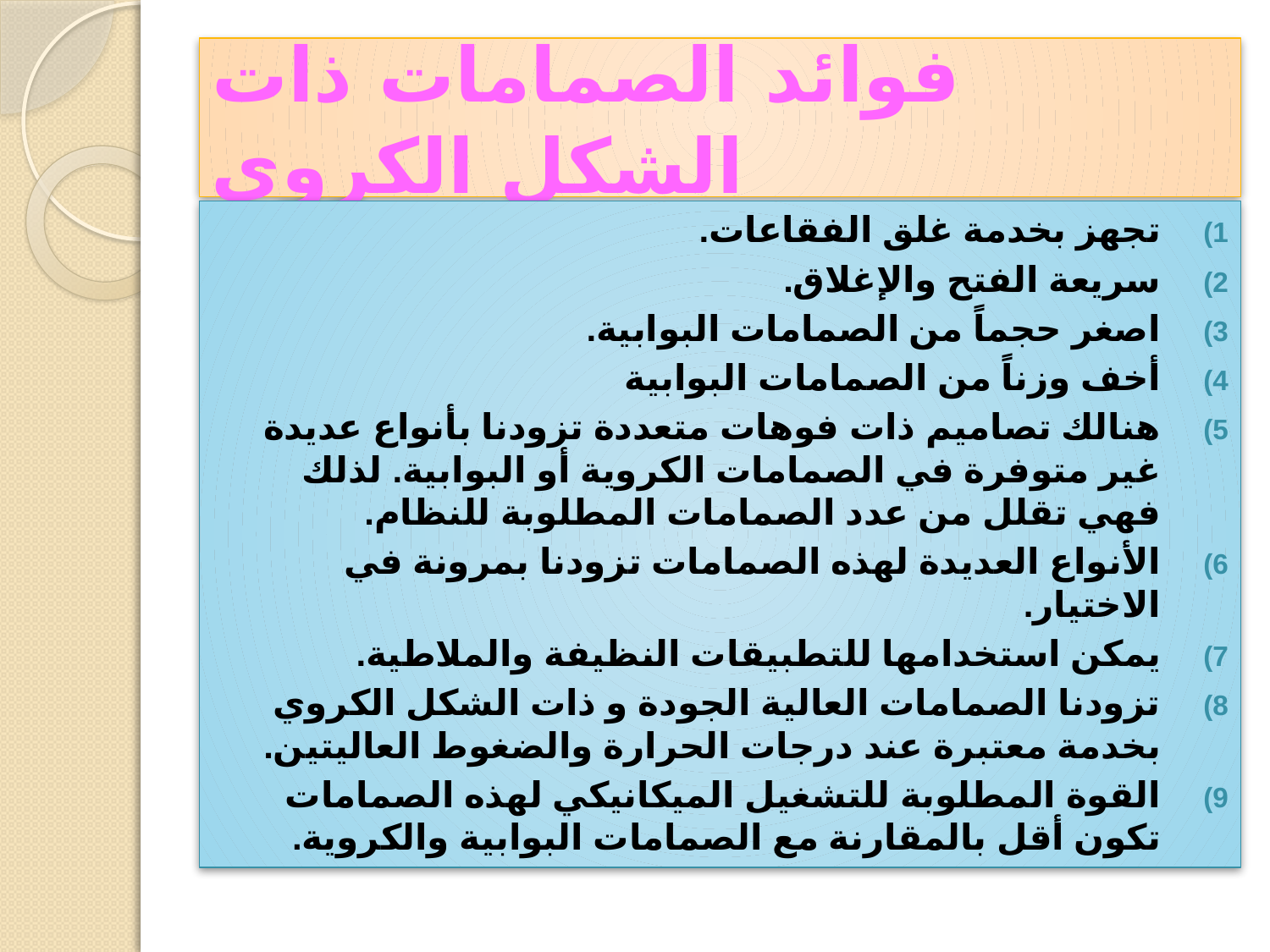

# فوائد الصمامات ذات الشكل الكروي
تجهز بخدمة غلق الفقاعات.
سريعة الفتح والإغلاق.
اصغر حجماً من الصمامات البوابية.
أخف وزناً من الصمامات البوابية
هنالك تصاميم ذات فوهات متعددة تزودنا بأنواع عديدة غير متوفرة في الصمامات الكروية أو البوابية. لذلك فهي تقلل من عدد الصمامات المطلوبة للنظام.
الأنواع العديدة لهذه الصمامات تزودنا بمرونة في الاختيار.
يمكن استخدامها للتطبيقات النظيفة والملاطية.
تزودنا الصمامات العالية الجودة و ذات الشكل الكروي بخدمة معتبرة عند درجات الحرارة والضغوط العاليتين.
القوة المطلوبة للتشغيل الميكانيكي لهذه الصمامات تكون أقل بالمقارنة مع الصمامات البوابية والكروية.